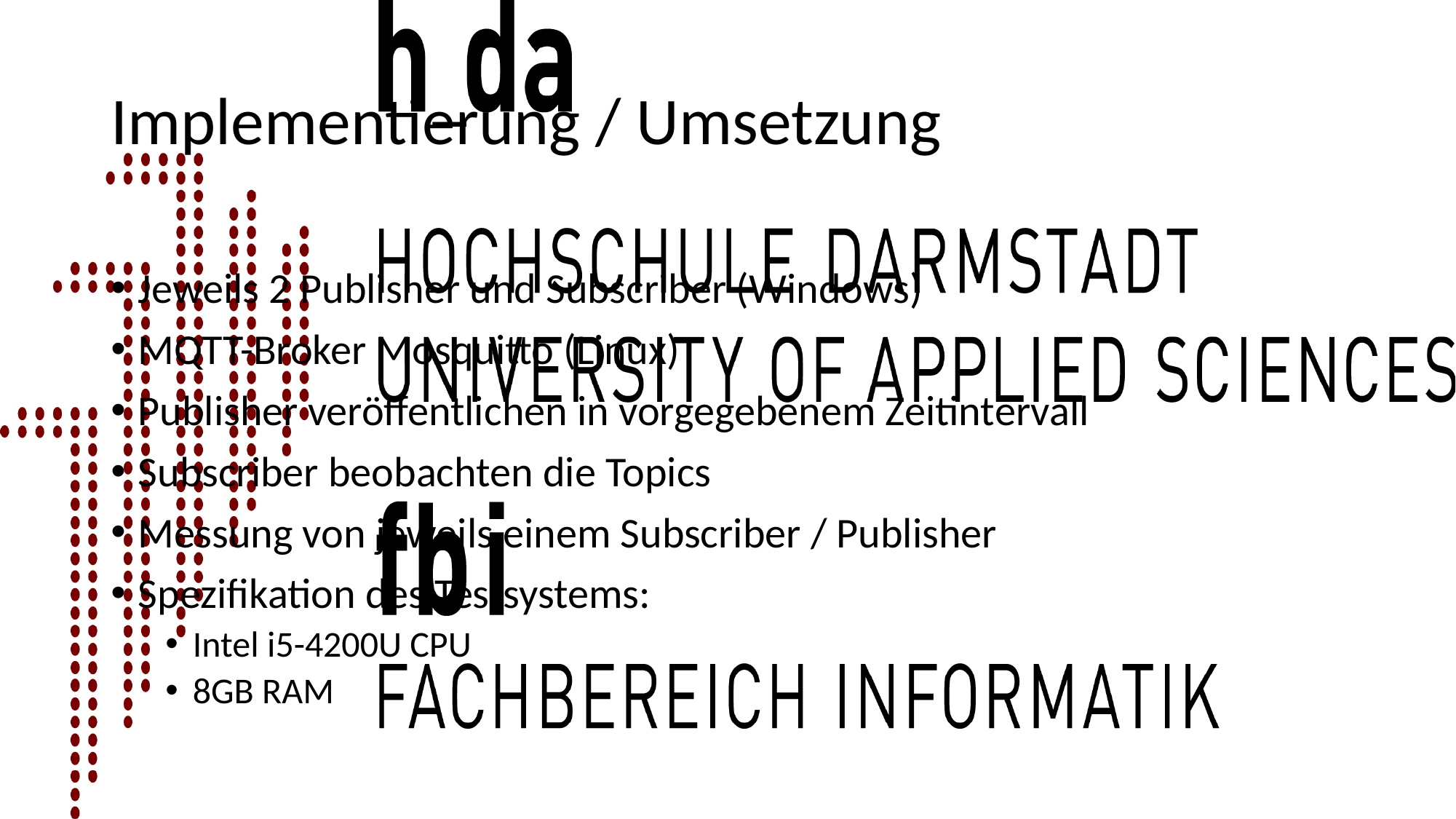

# Implementierung / Umsetzung
Jeweils 2 Publisher und Subscriber (Windows)
MQTT-Broker Mosquitto (Linux)
Publisher veröffentlichen in vorgegebenem Zeitintervall
Subscriber beobachten die Topics
Messung von jeweils einem Subscriber / Publisher
Spezifikation des Testsystems:
Intel i5-4200U CPU
8GB RAM